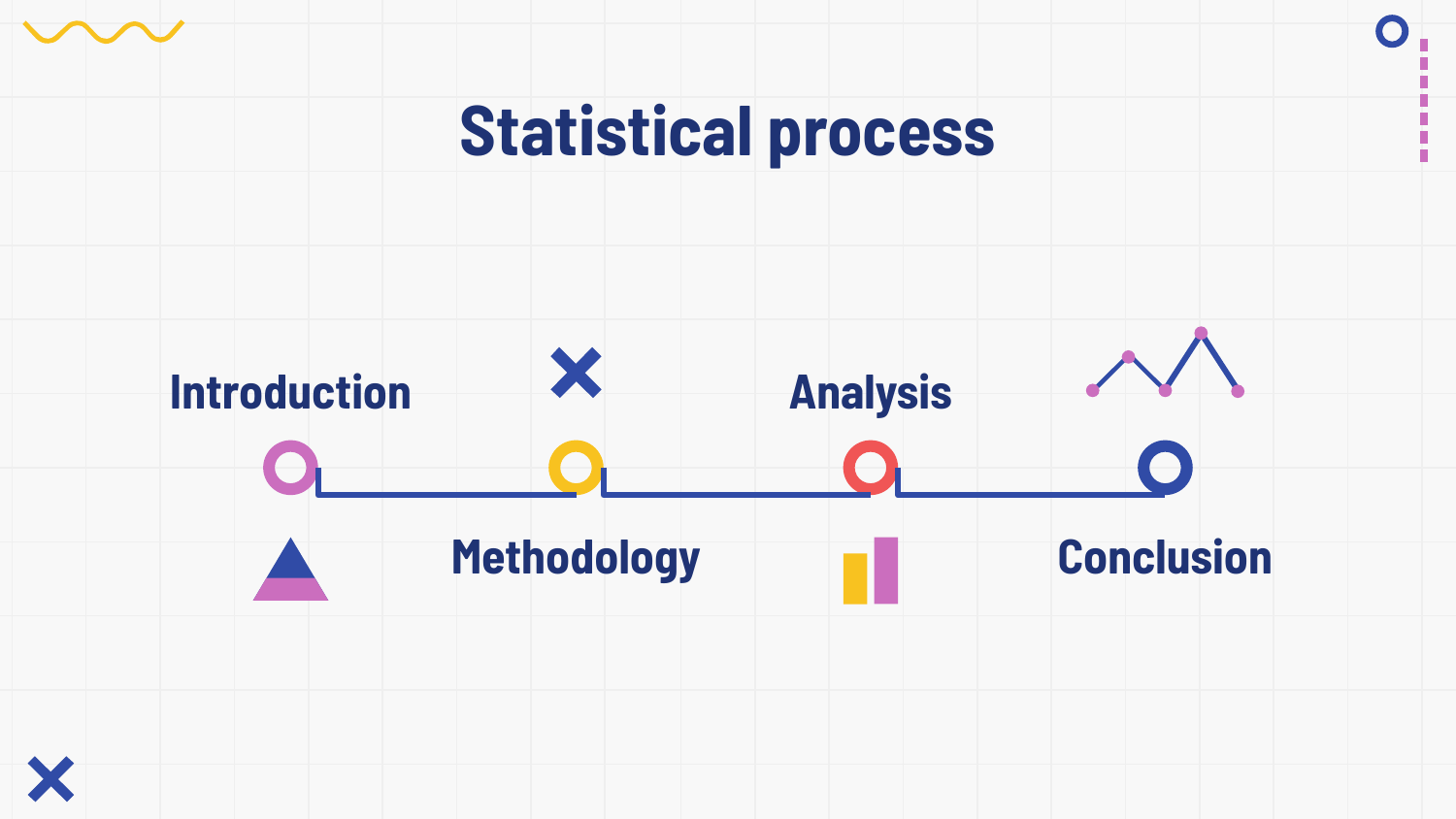

# Statistical process

Introduction
Analysis

Methodology
Conclusion